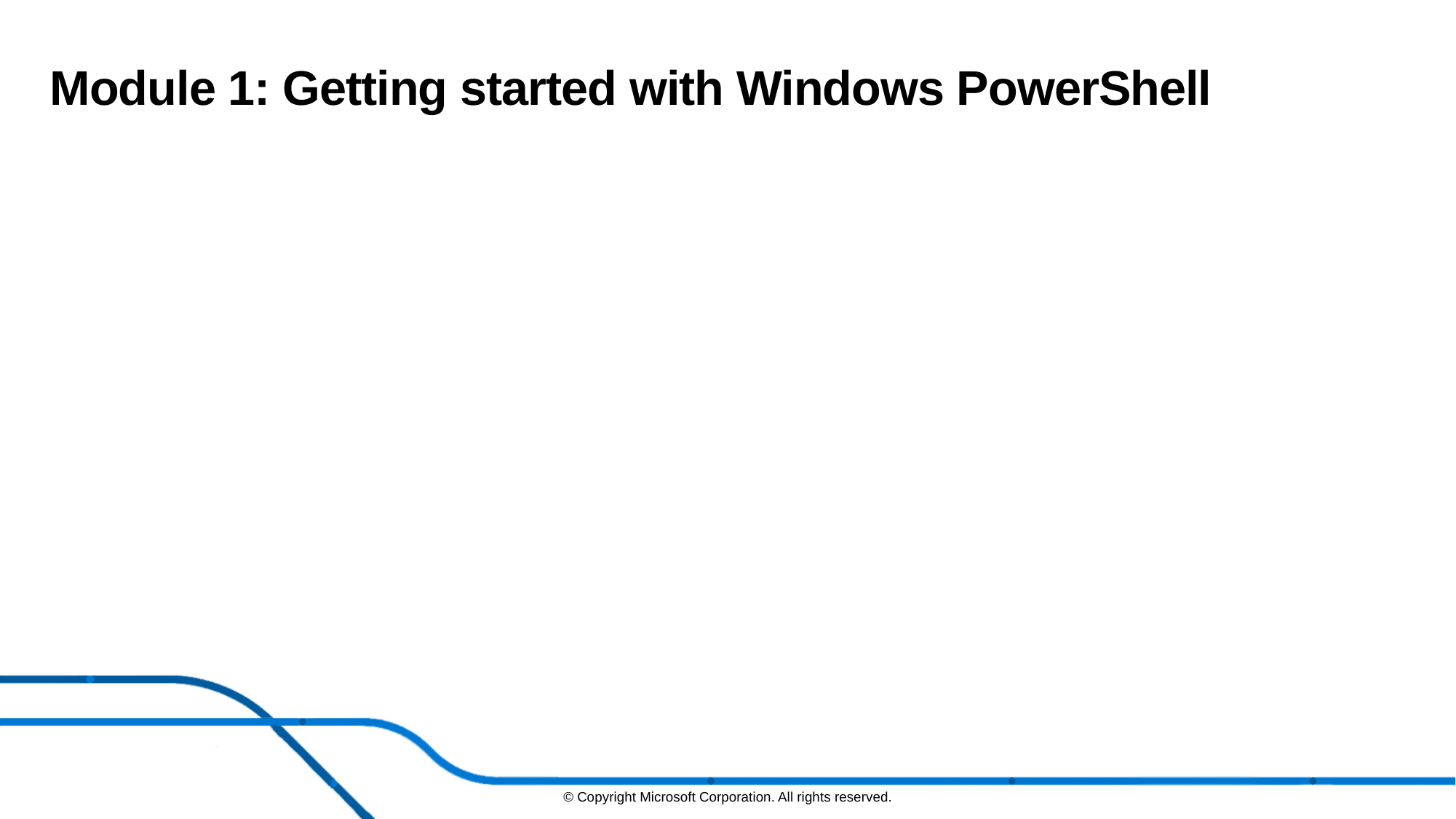

# Module 1: Getting started with Windows PowerShell